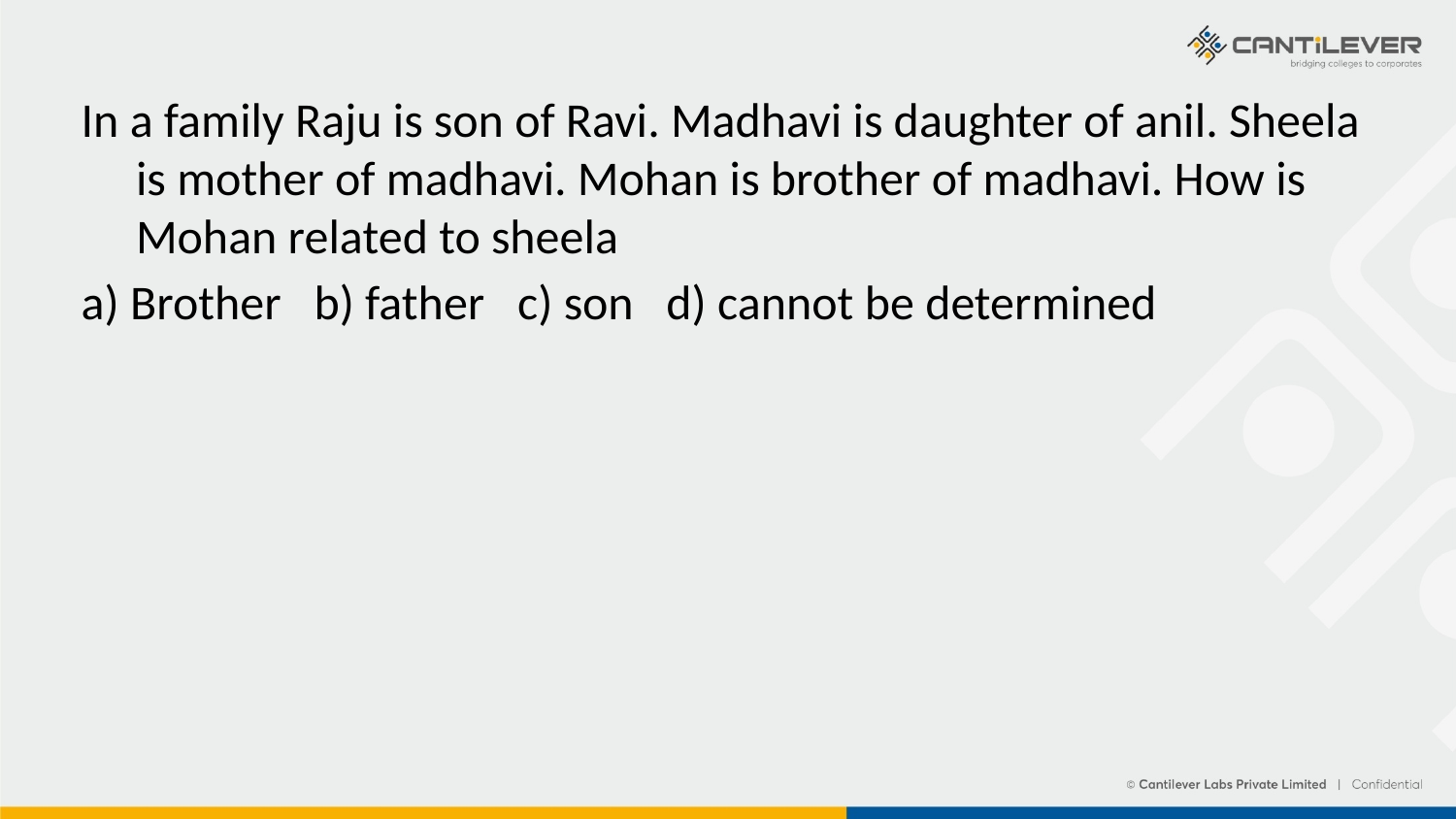

In a family Raju is son of Ravi. Madhavi is daughter of anil. Sheela is mother of madhavi. Mohan is brother of madhavi. How is   Mohan related to sheela
a) Brother   b) father   c) son   d) cannot be determined